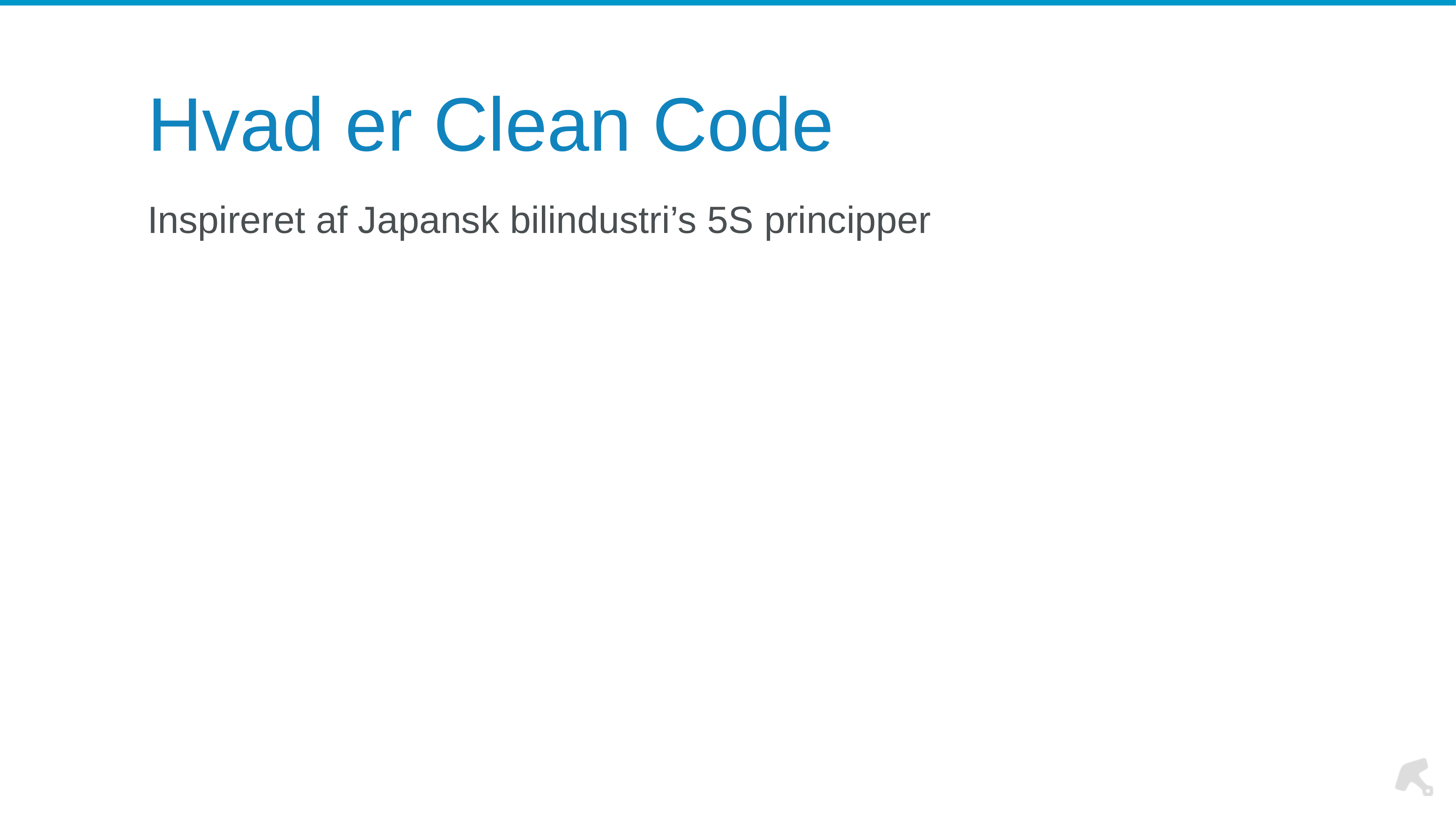

# Hvad er Clean Code
Inspireret af Japansk bilindustri’s 5S principper